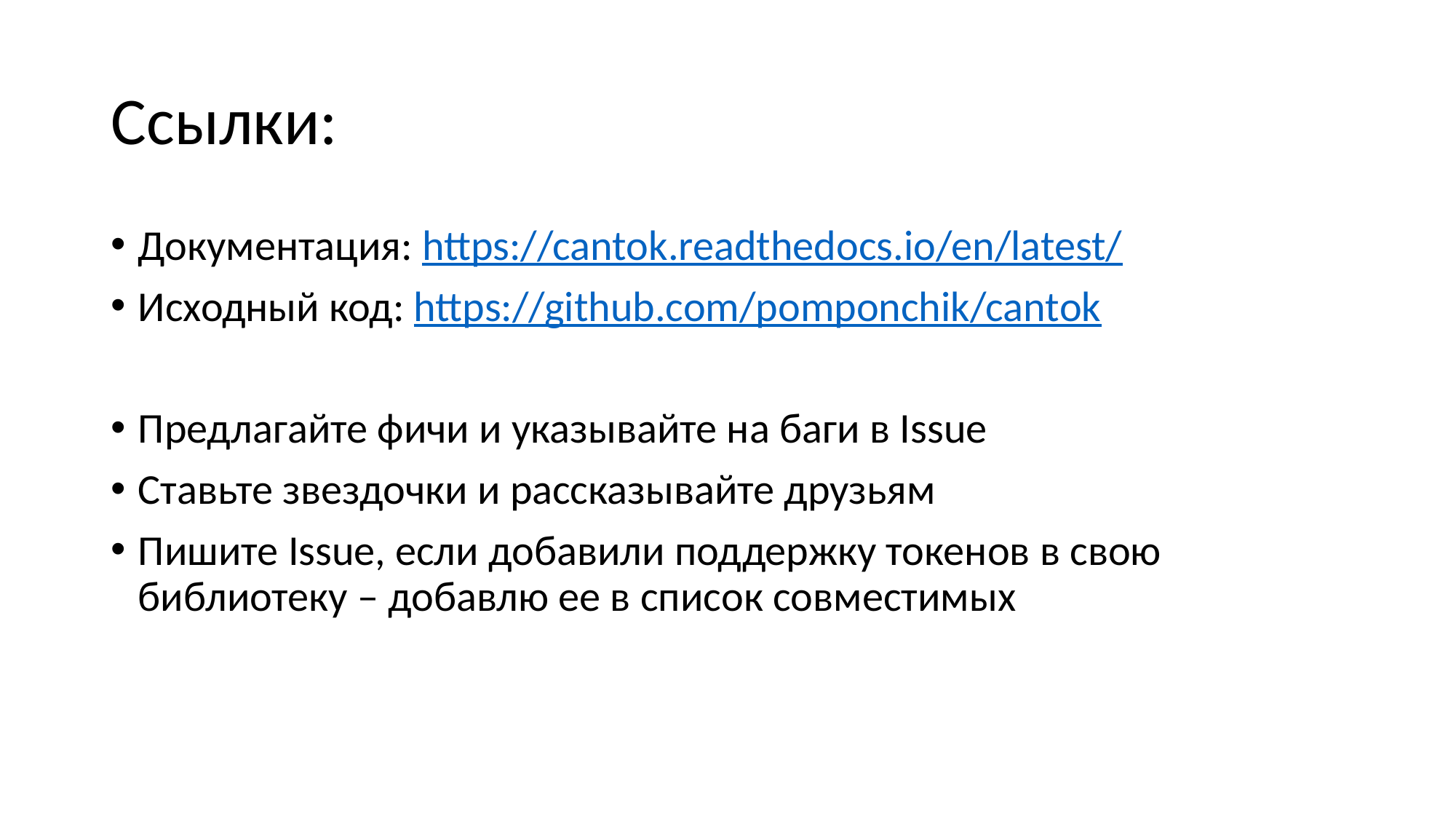

# Ссылки:
Документация: https://cantok.readthedocs.io/en/latest/
Исходный код: https://github.com/pomponchik/cantok

Предлагайте фичи и указывайте на баги в Issue
Ставьте звездочки и рассказывайте друзьям
Пишите Issue, если добавили поддержку токенов в свою библиотеку – добавлю ее в список совместимых